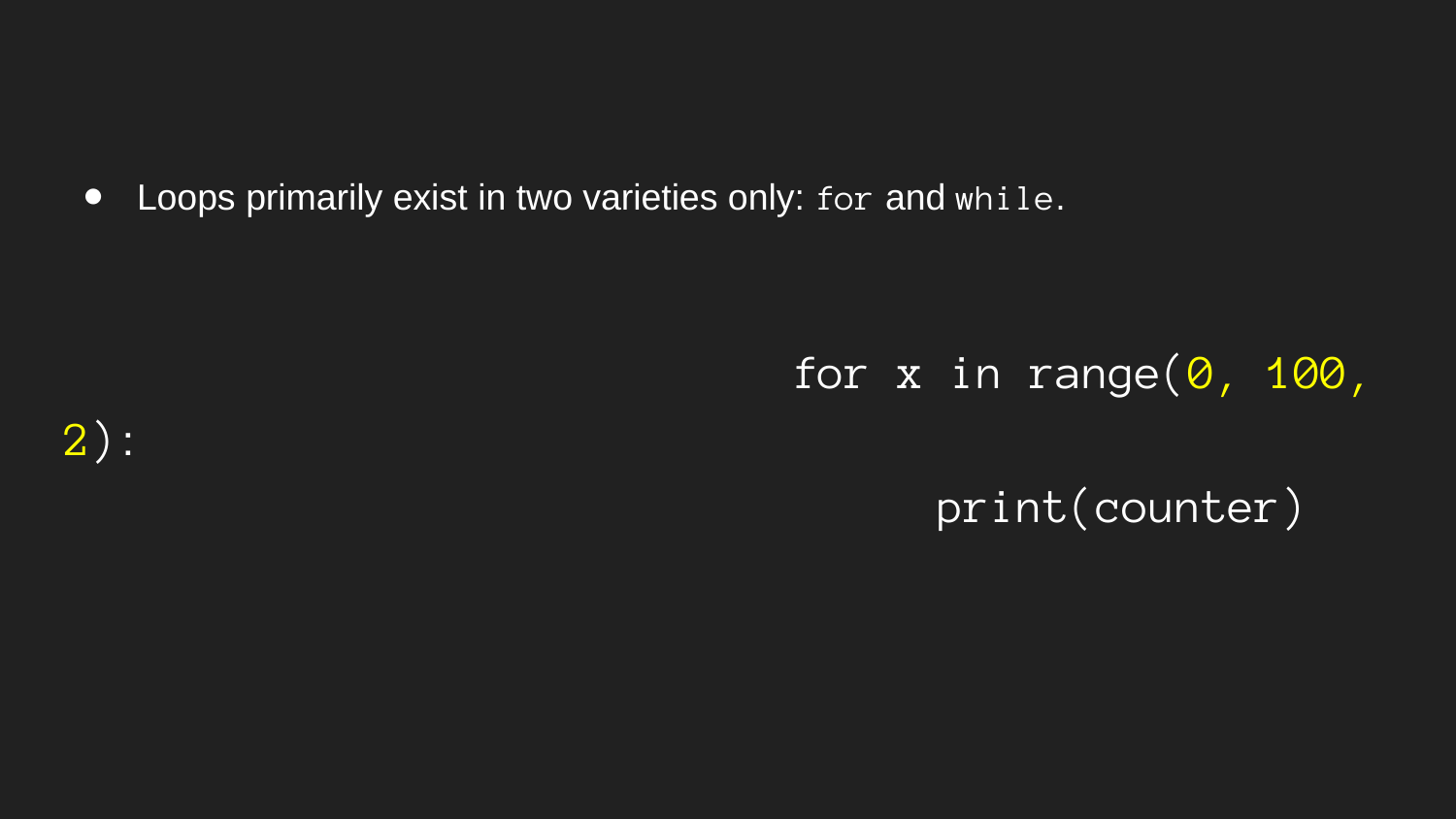

Loops primarily exist in two varieties only: for and while.

					for x in range(0, 100, 2):
						print(counter)